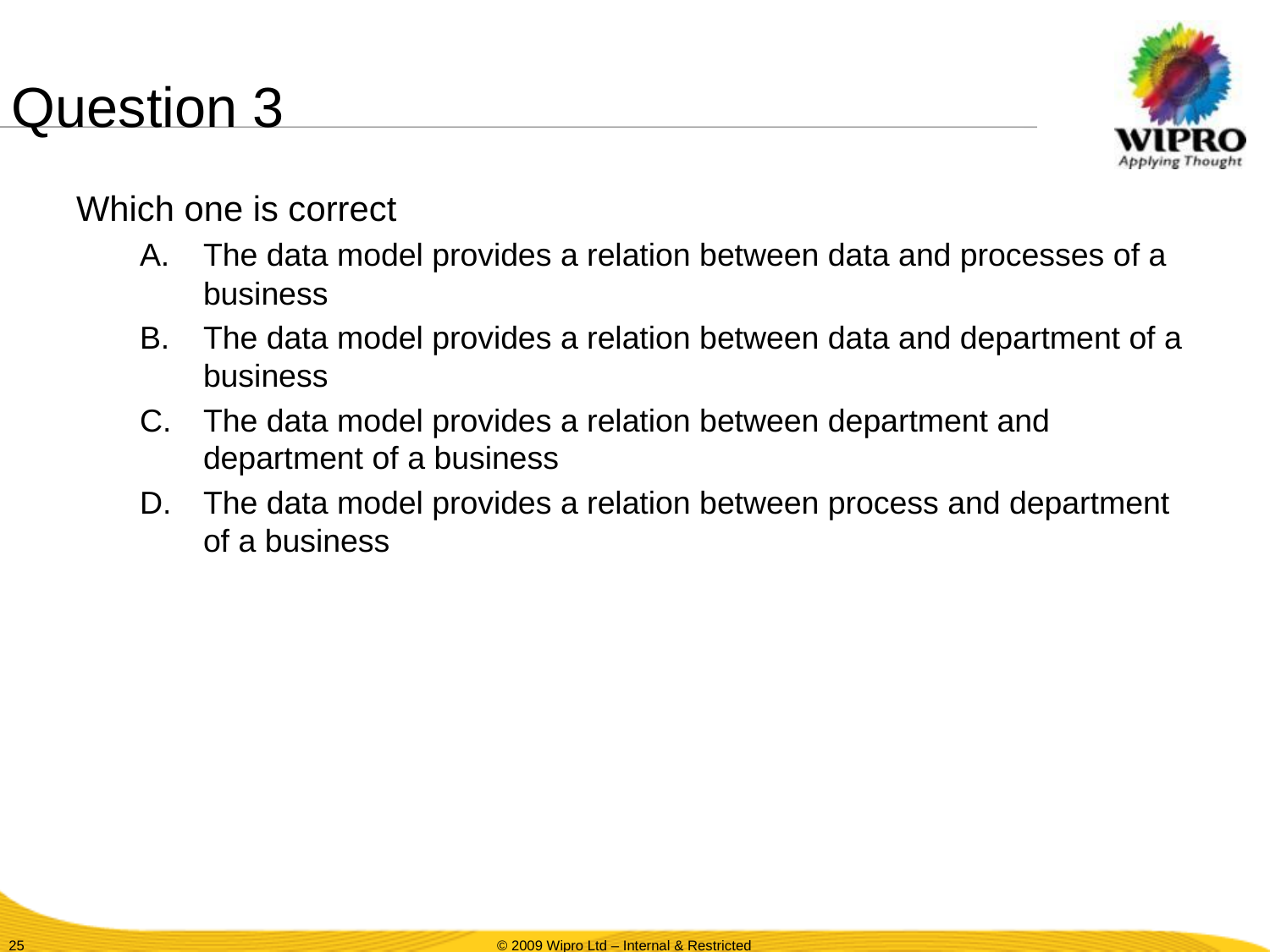

# Question 3
Which one is correct
The data model provides a relation between data and processes of a business
The data model provides a relation between data and department of a business
The data model provides a relation between department and department of a business
The data model provides a relation between process and department of a business